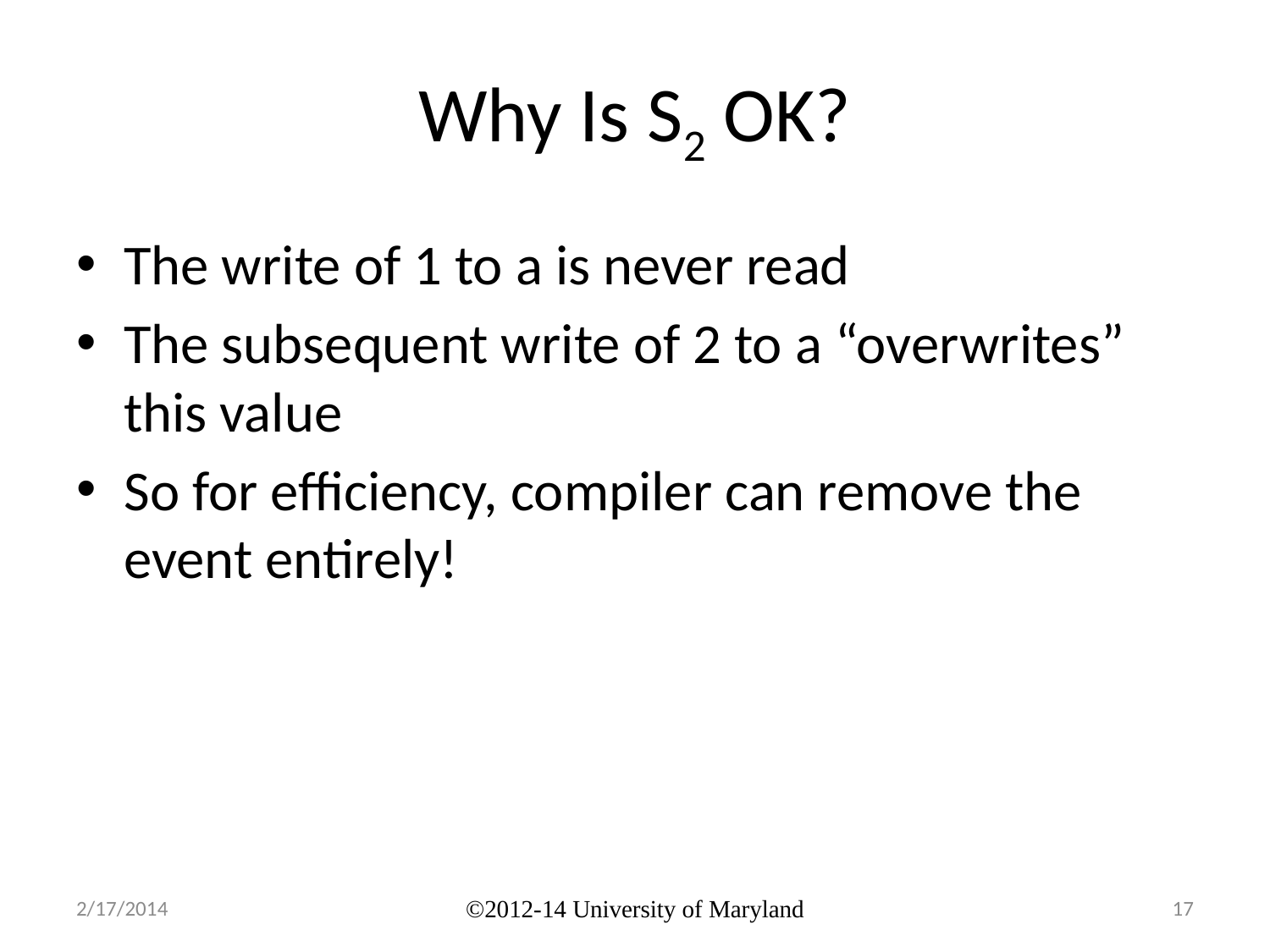

# Why Is S2 OK?
The write of 1 to a is never read
The subsequent write of 2 to a “overwrites” this value
So for efficiency, compiler can remove the event entirely!
2/17/2014
©2012-14 University of Maryland
17